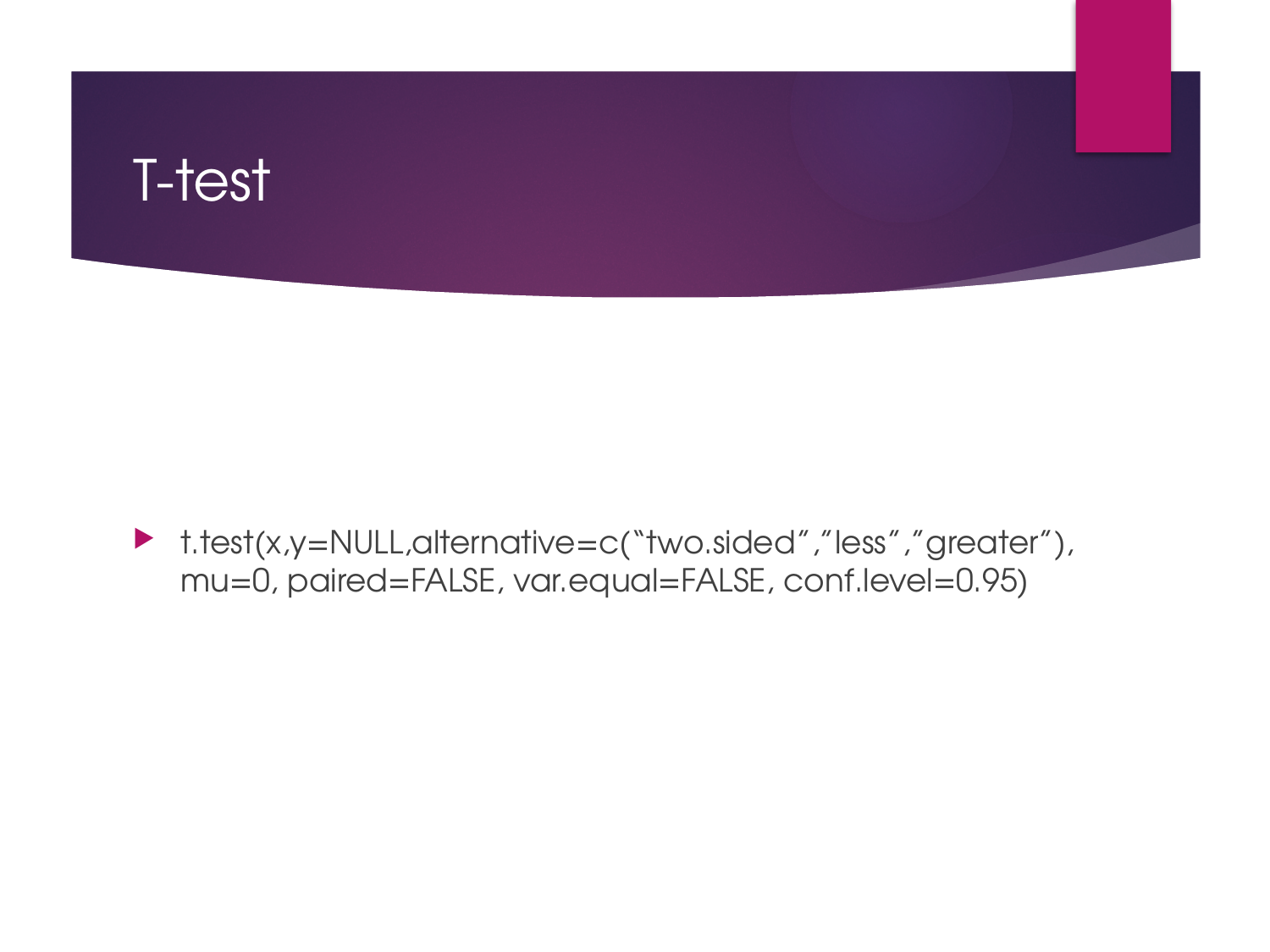

# T-test

t.test(x,y=NULL,alternative=c(“two.sided”,”less”,”greater”), mu=0, paired=FALSE, var.equal=FALSE, conf.level=0.95)